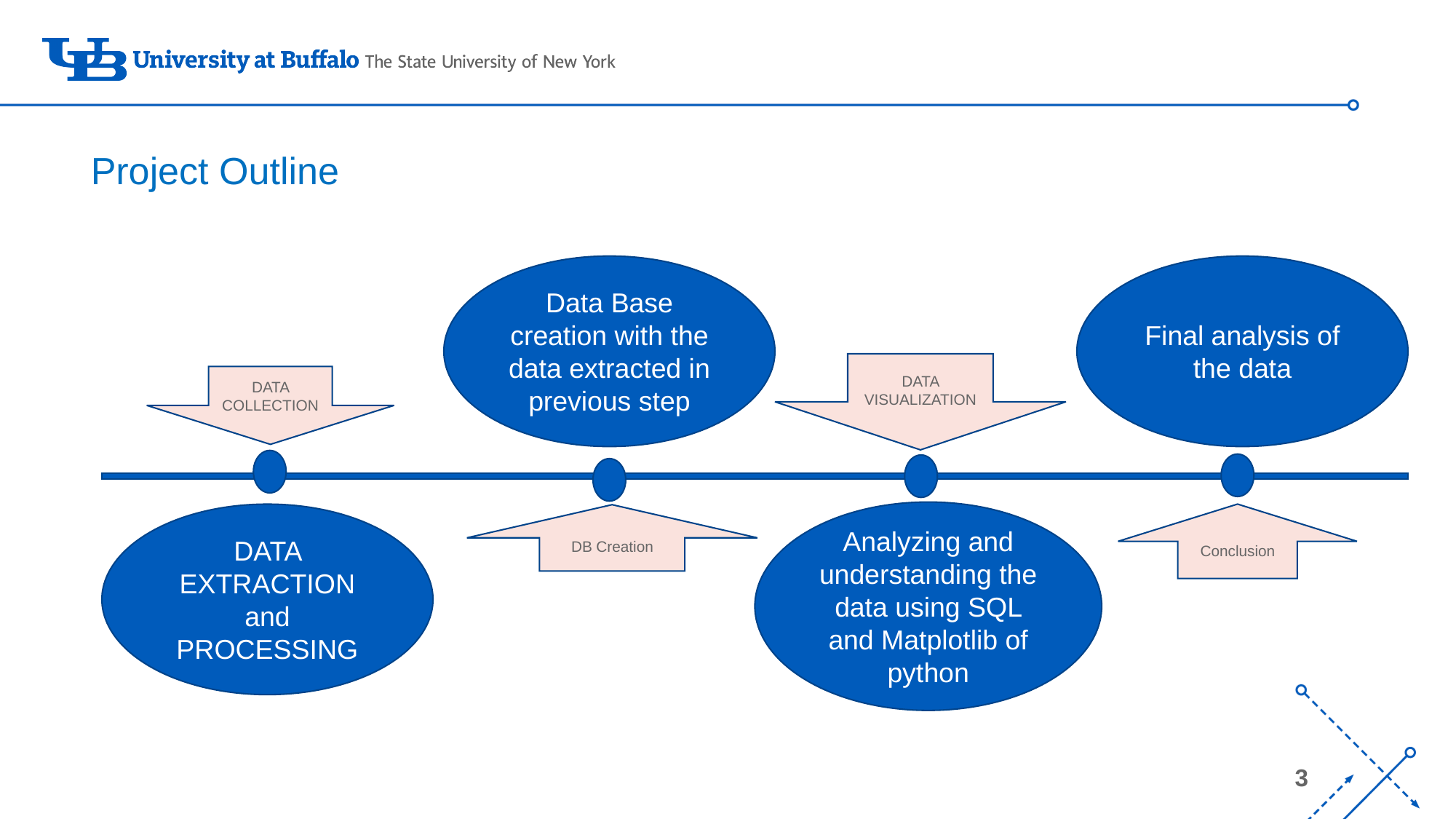

Project Outline
Data Base creation with the data extracted in previous step
Final analysis of the data
DATA VISUALIZATION
DATA COLLECTION

Analyzing and understanding the data using SQL and Matplotlib of python
Conclusion
DATA EXTRACTION and PROCESSING
DB Creation